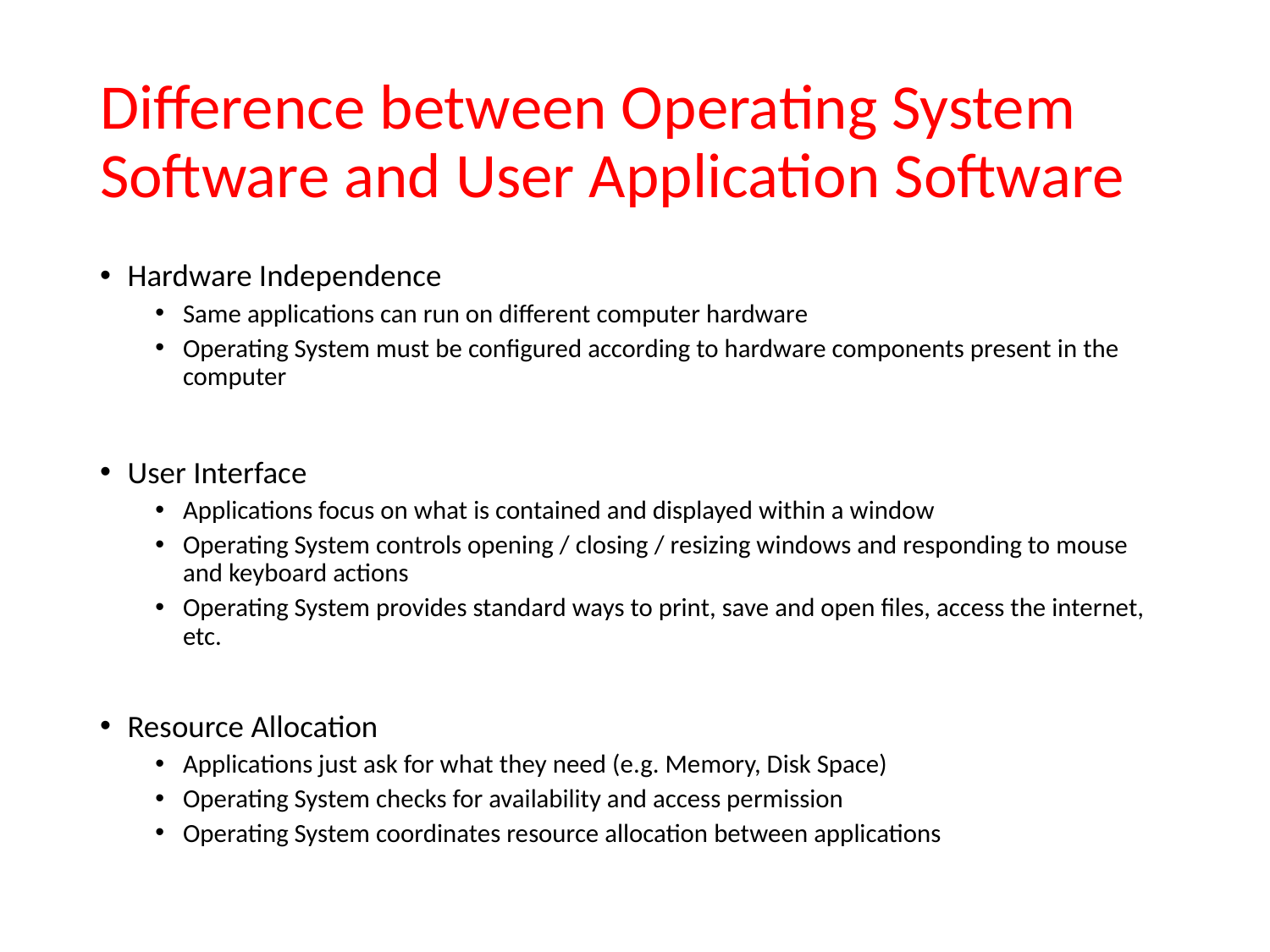

# Difference between Operating System Software and User Application Software
Hardware Independence
Same applications can run on different computer hardware
Operating System must be configured according to hardware components present in the computer

User Interface
Applications focus on what is contained and displayed within a window
Operating System controls opening / closing / resizing windows and responding to mouse and keyboard actions
Operating System provides standard ways to print, save and open files, access the internet, etc.

Resource Allocation
Applications just ask for what they need (e.g. Memory, Disk Space)
Operating System checks for availability and access permission
Operating System coordinates resource allocation between applications